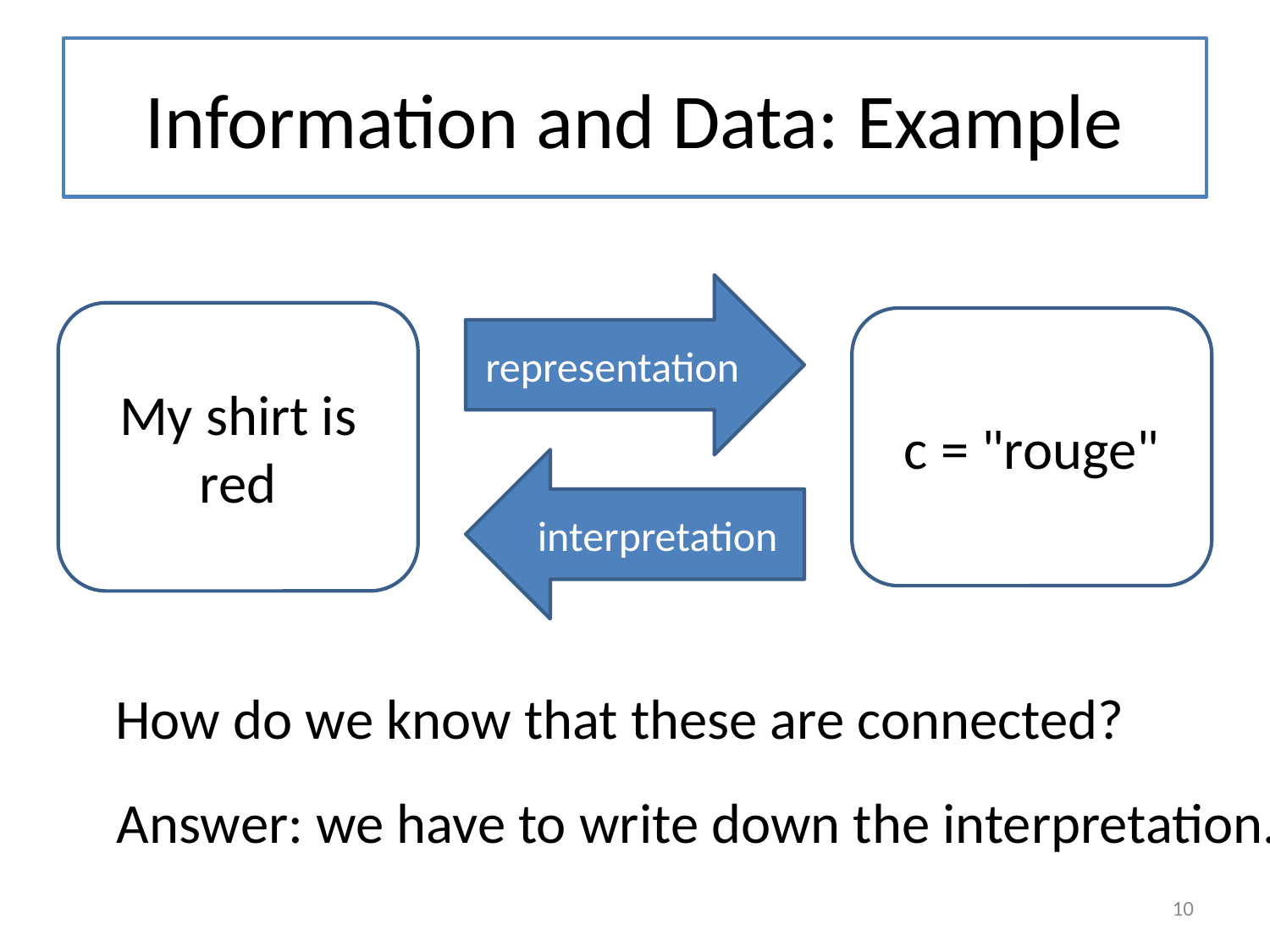

# Information and Data: Example
representation
interpretation
My shirt is red
c = "rouge"
How do we know that these are connected?
Answer: we have to write down the interpretation.
10